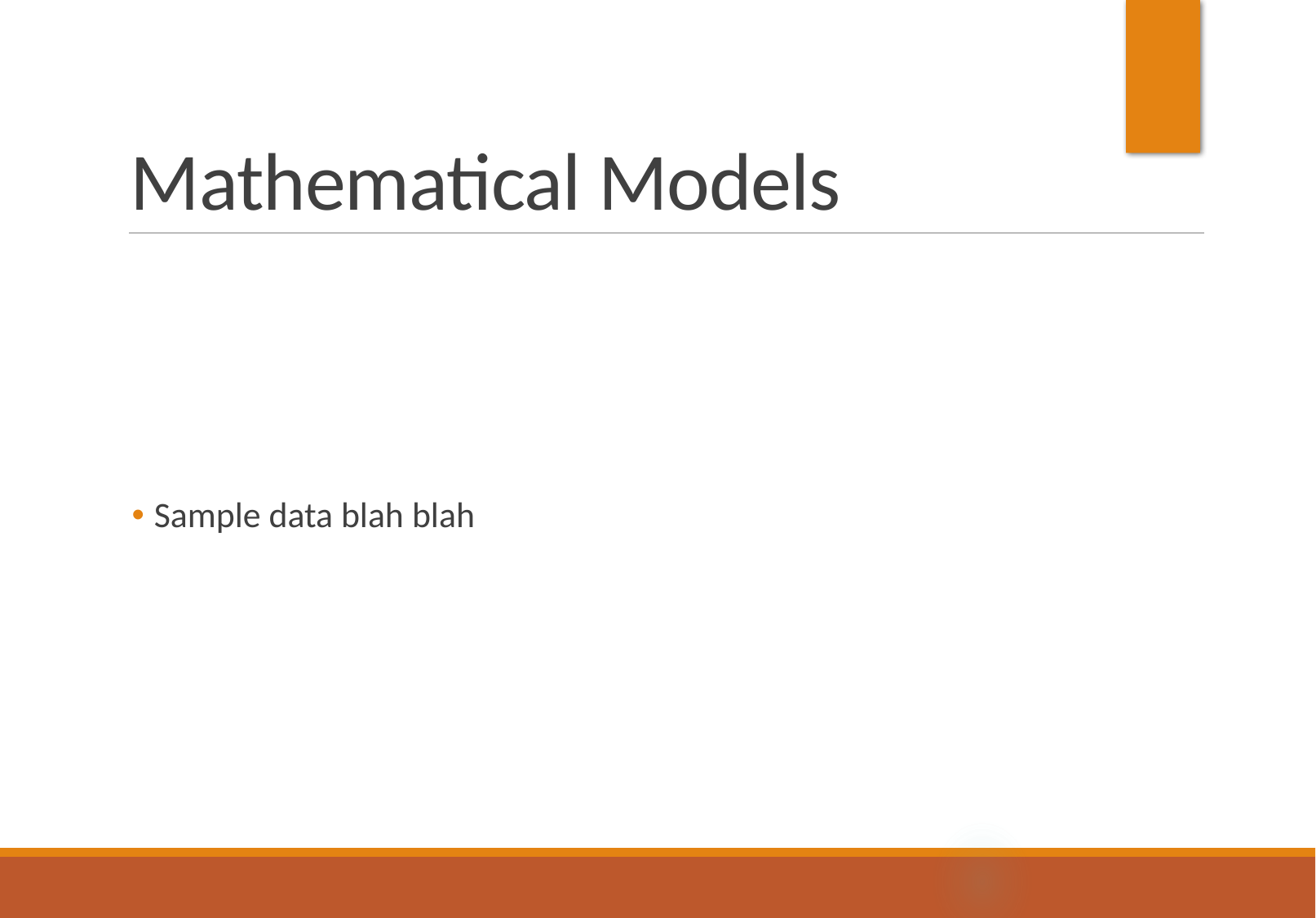

# Mathematical Models
Sample data blah blah